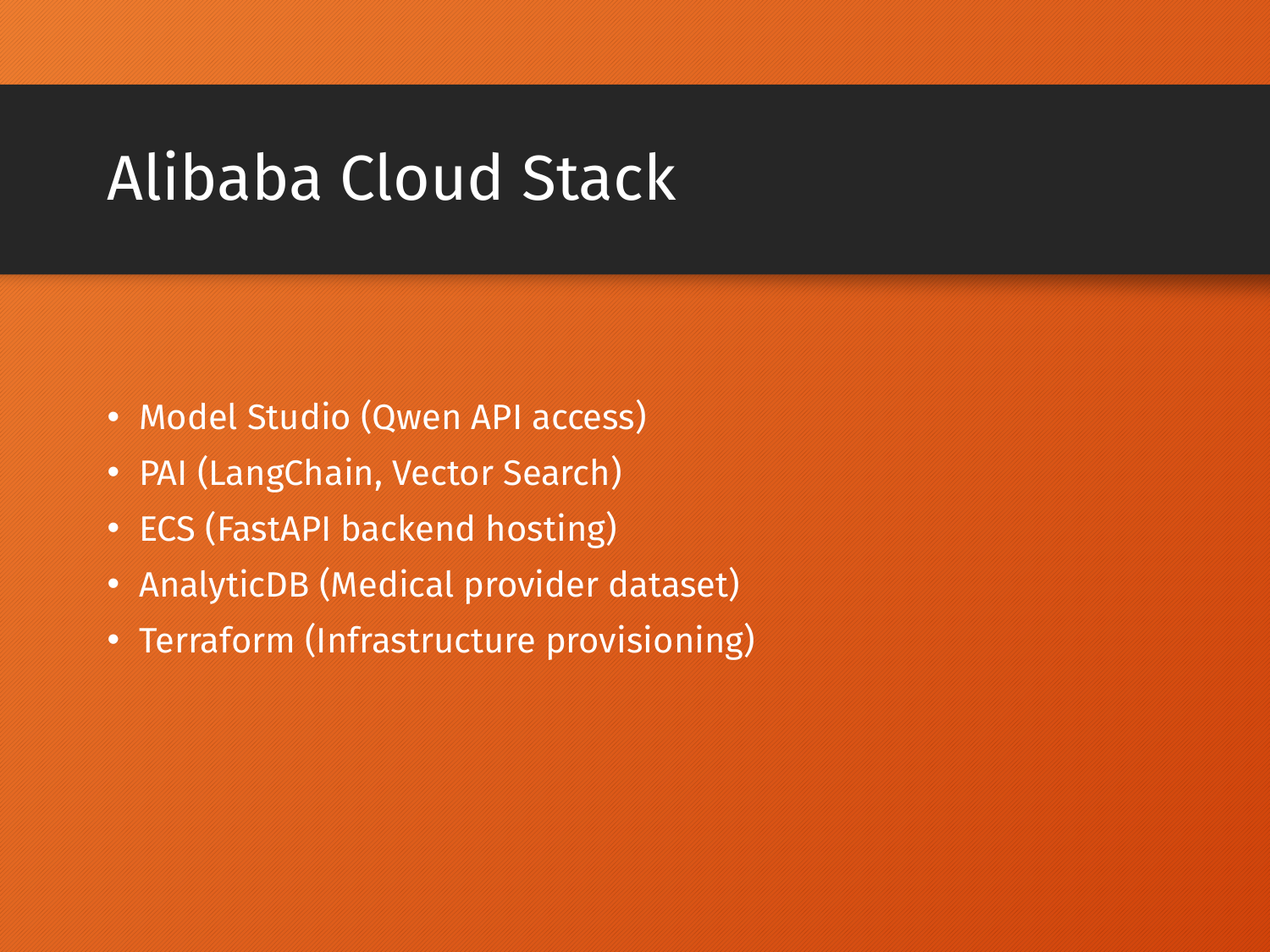

# Alibaba Cloud Stack

Model Studio (Qwen API access)
PAI (LangChain, Vector Search)
ECS (FastAPI backend hosting)
AnalyticDB (Medical provider dataset)
Terraform (Infrastructure provisioning)